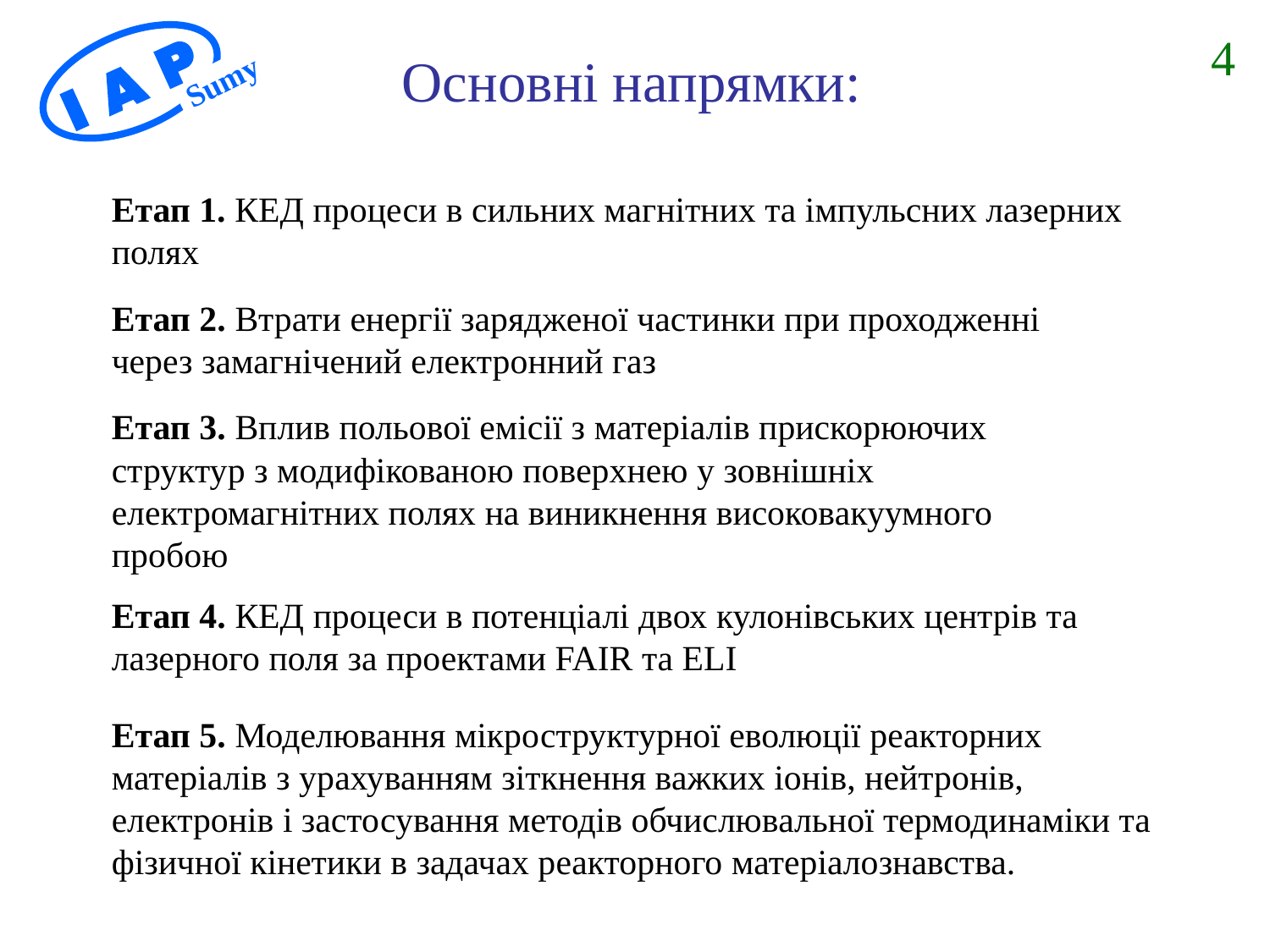

4

I A P
Sumy
Основні напрямки:
Етап 1. КЕД процеси в сильних магнітних та імпульсних лазерних полях
Етап 2. Втрати енергії зарядженої частинки при проходженні через замагнічений електронний газ
Етап 3. Вплив польової емісії з матеріалів прискорюючих структур з модифікованою поверхнею у зовнішніх електромагнітних полях на виникнення високовакуумного пробою
Етап 4. КЕД процеси в потенціалі двох кулонівських центрів та лазерного поля за проектами FAIR та ELI
Етап 5. Моделювання мікроструктурної еволюції реакторних матеріалів з урахуванням зіткнення важких іонів, нейтронів, електронів і застосування методів обчислювальної термодинаміки та фізичної кінетики в задачах реакторного матеріалознавства.